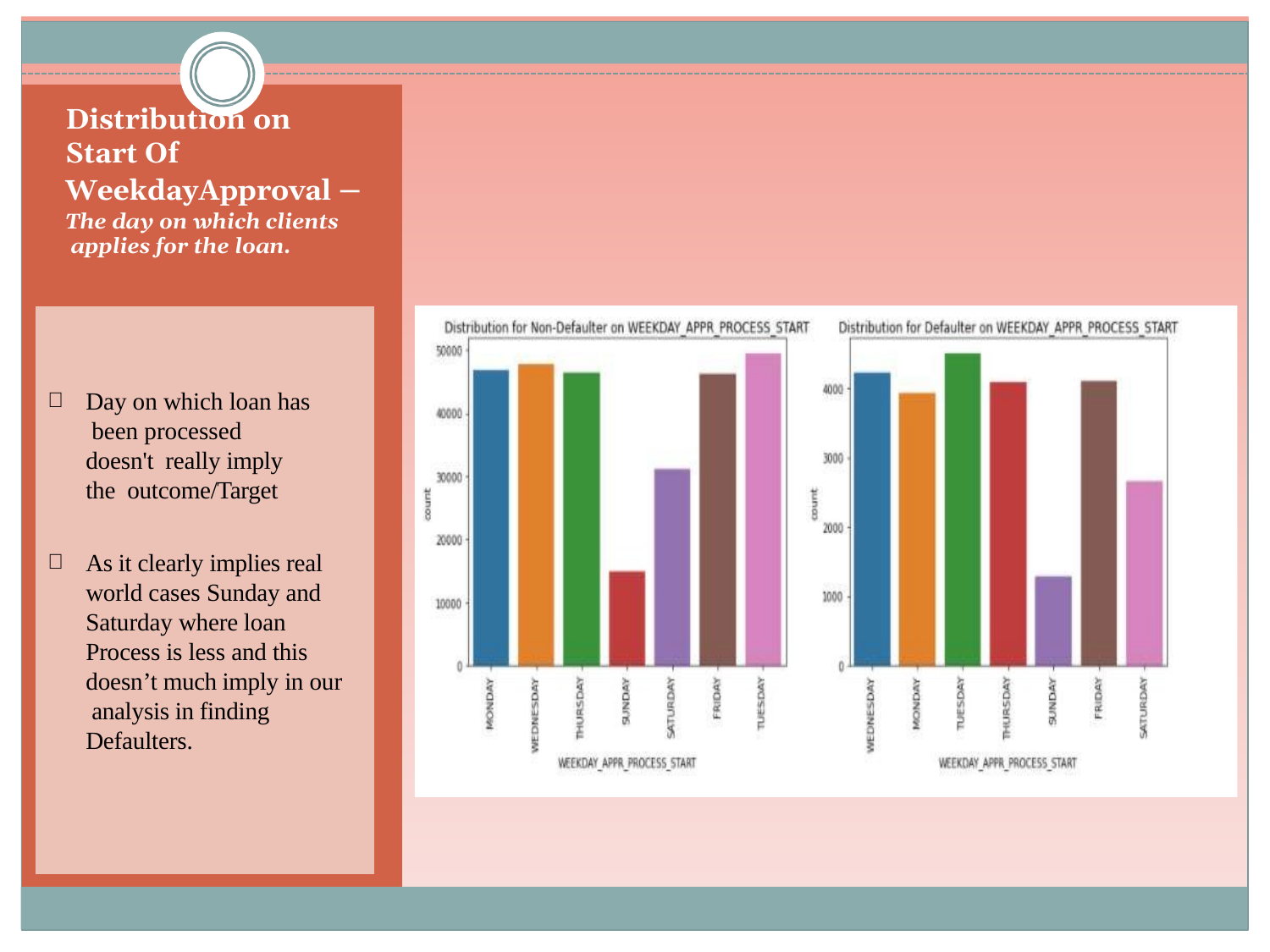

# Distribution on  Start Of  WeekdayApproval –
The day on which clients  applies for the loan.

Day on which loan has  been processed doesn't  really imply the  outcome/Target

As it clearly implies real  world cases Sunday and  Saturday where loan  Process is less and this  doesn’t much imply in our  analysis in finding  Defaulters.